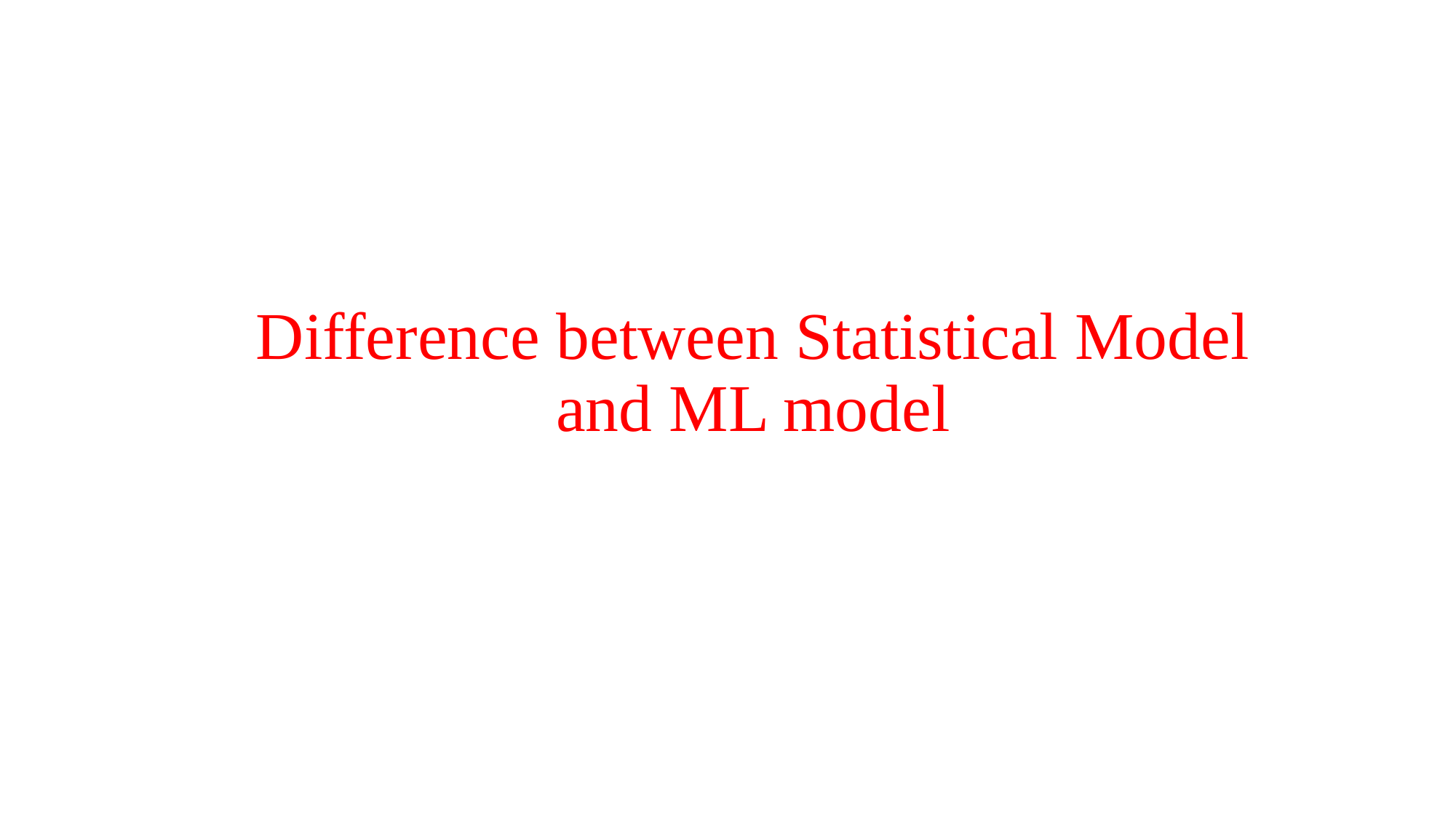

# Difference between Statistical Model and ML model